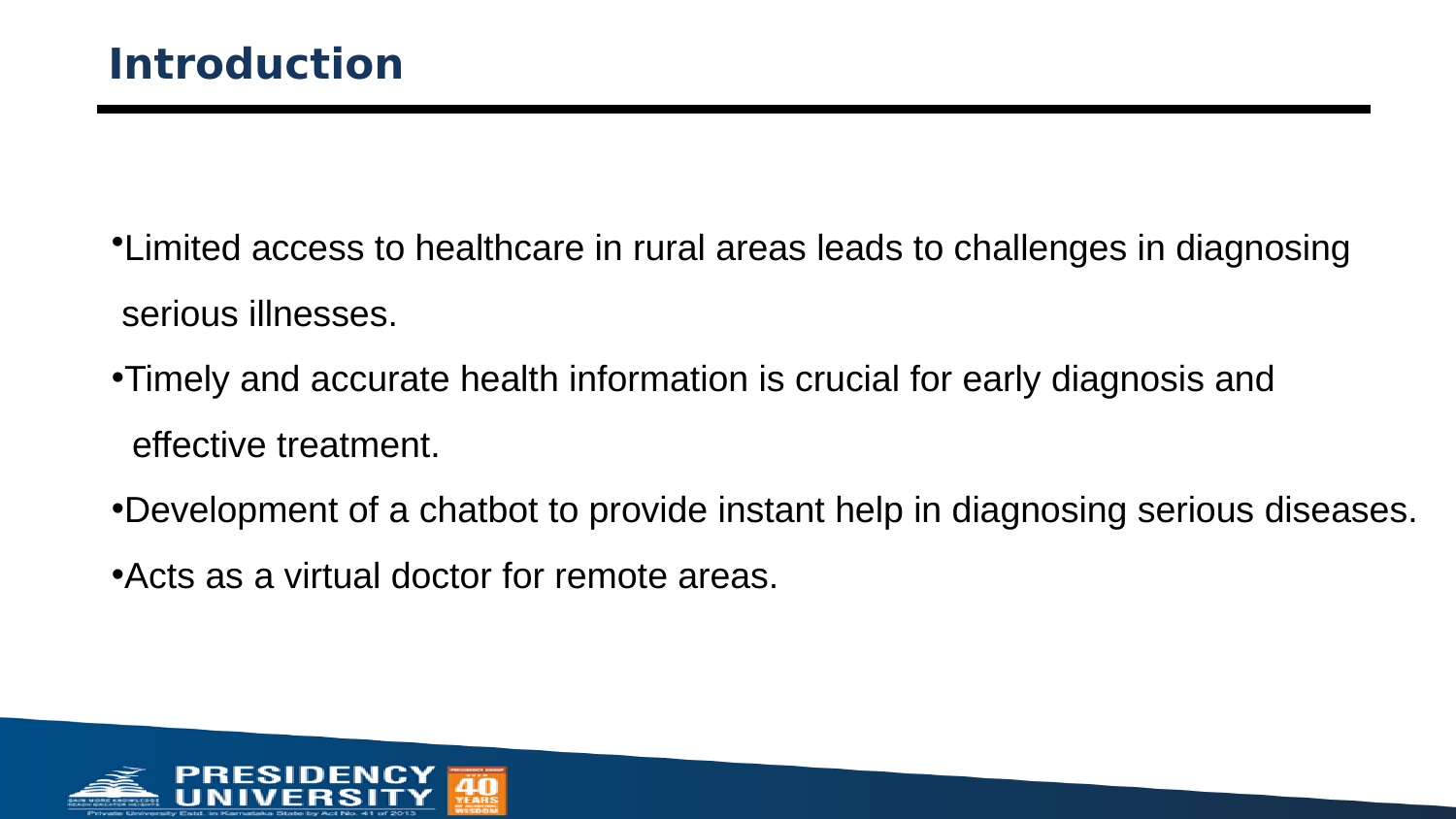

Limited access to healthcare in rural areas leads to challenges in diagnosing
 serious illnesses.
Timely and accurate health information is crucial for early diagnosis and
  effective treatment.
Development of a chatbot to provide instant help in diagnosing serious diseases.
Acts as a virtual doctor for remote areas.

# Introduction